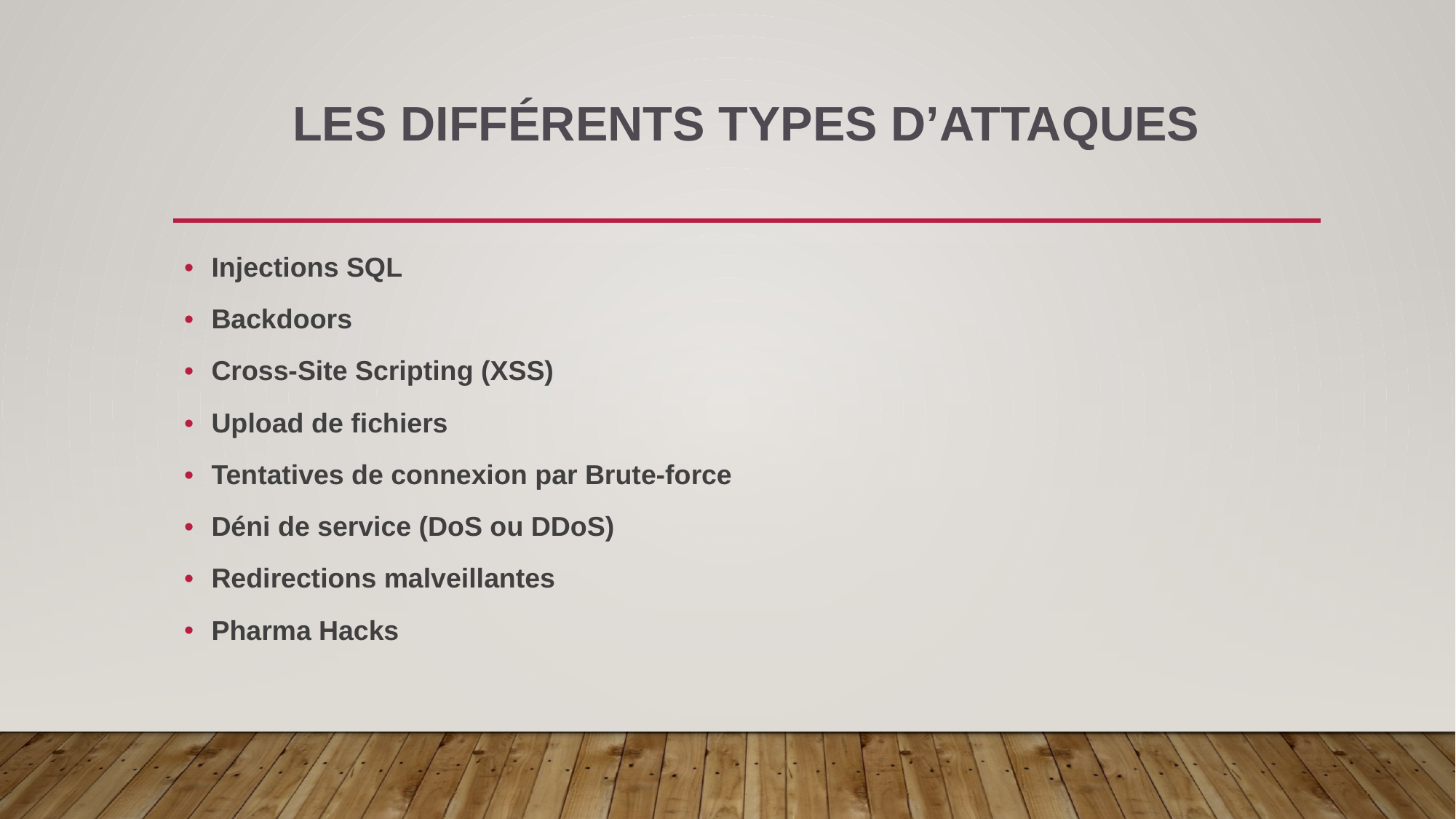

# Les différents types d’attaques
Injections SQL
Backdoors
Cross-Site Scripting (XSS)
Upload de fichiers
Tentatives de connexion par Brute-force
Déni de service (DoS ou DDoS)
Redirections malveillantes
Pharma Hacks